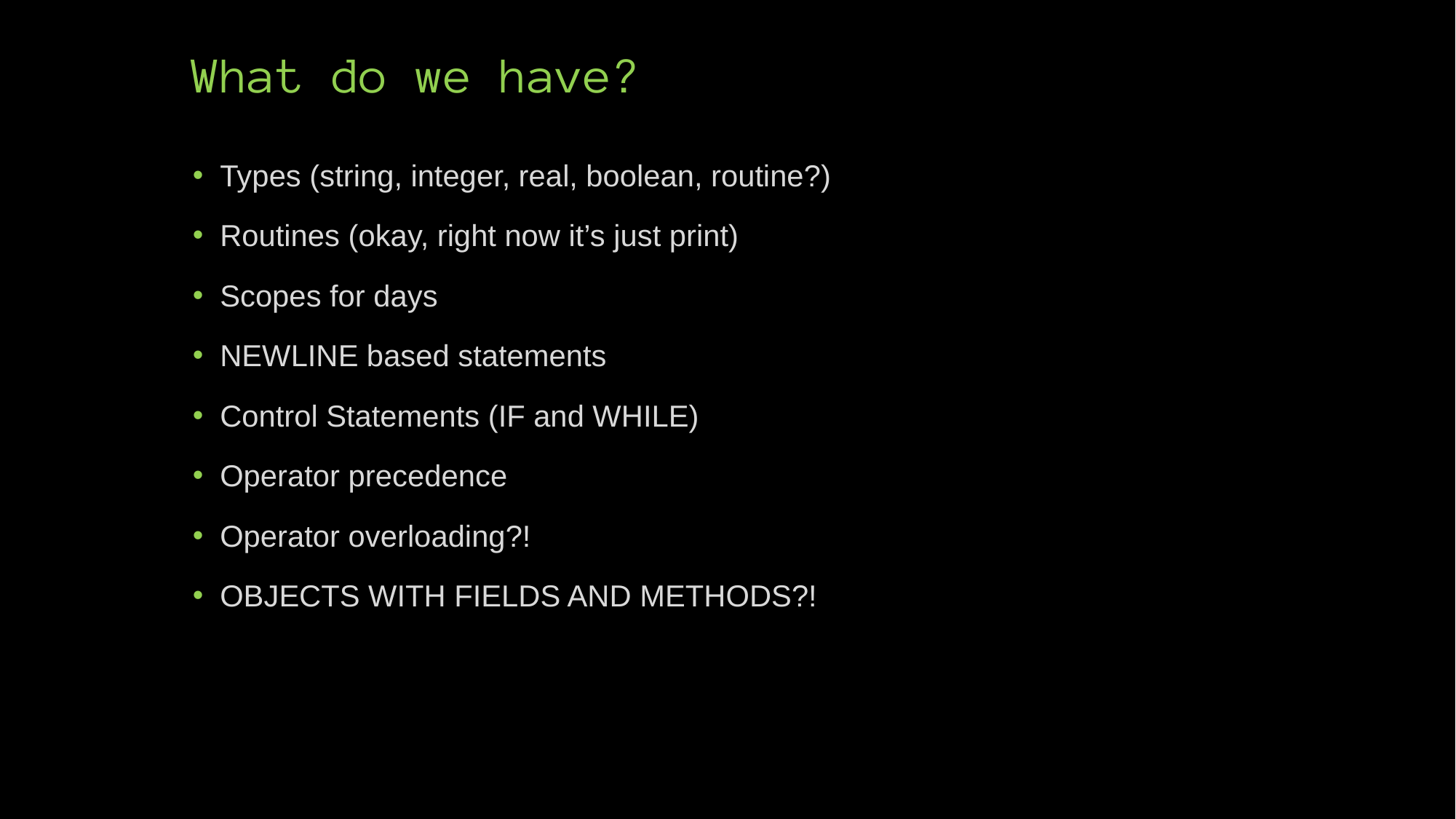

# What do we have?
Types (string, integer, real, boolean, routine?)
Routines (okay, right now it’s just print)
Scopes for days
NEWLINE based statements
Control Statements (IF and WHILE)
Operator precedence
Operator overloading?!
OBJECTS WITH FIELDS AND METHODS?!